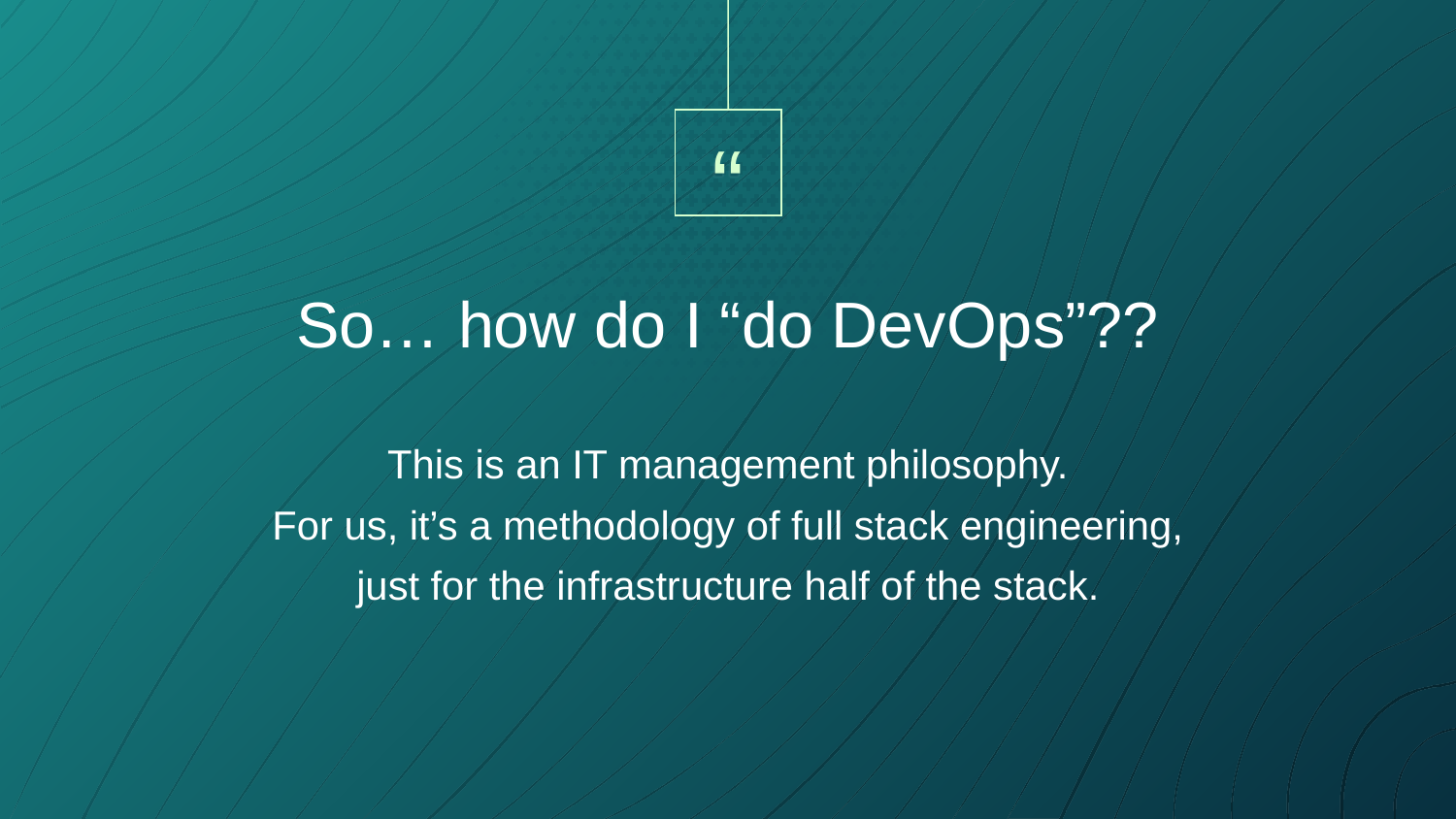

So… how do I “do DevOps”??
This is an IT management philosophy.
For us, it’s a methodology of full stack engineering,
just for the infrastructure half of the stack.